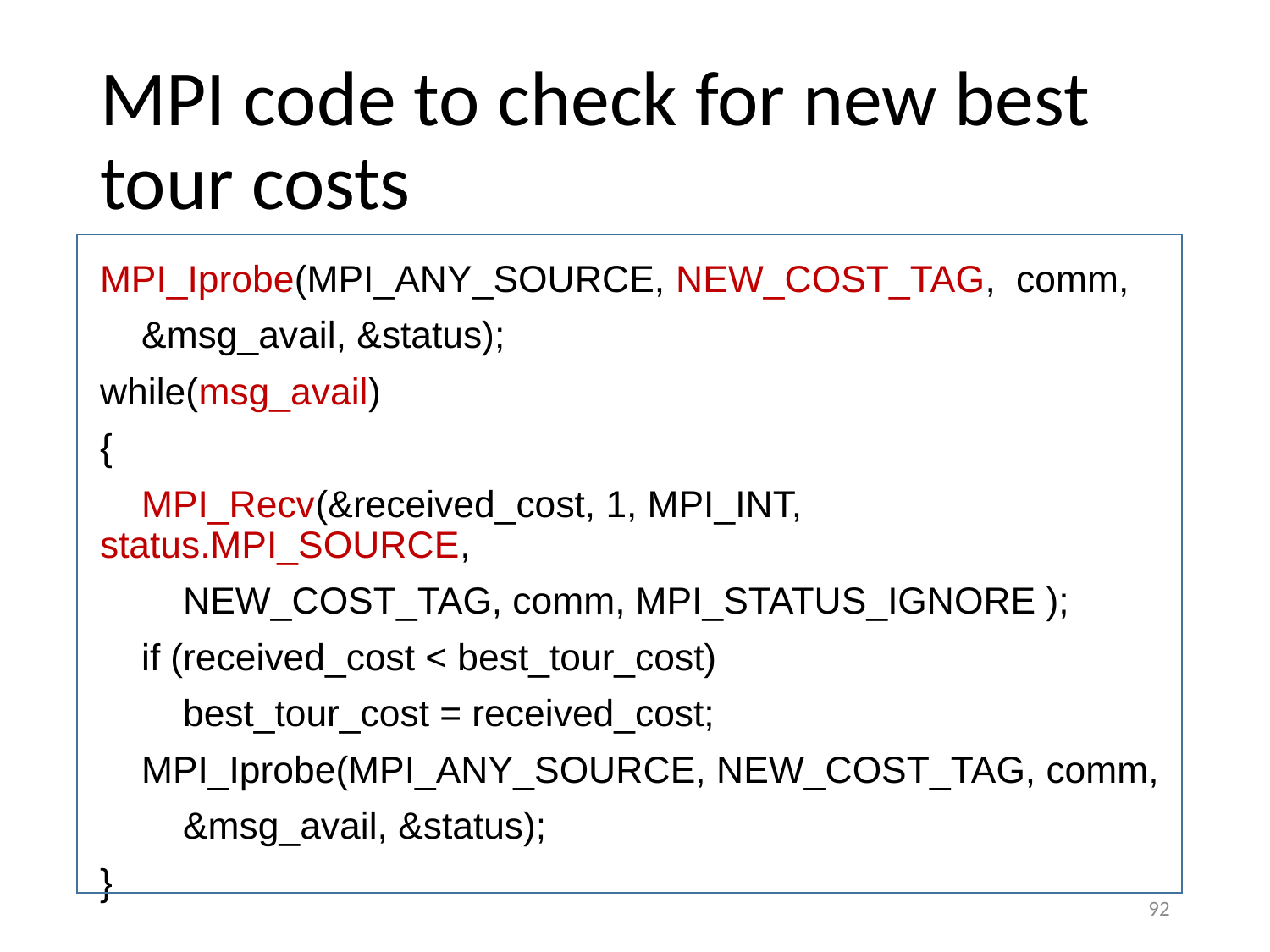

# MPI code to check for new best tour costs

MPI_Iprobe(MPI_ANY_SOURCE, NEW_COST_TAG,  comm,
    &msg_avail, &status);
while(msg_avail)
{
    MPI_Recv(&received_cost, 1, MPI_INT, status.MPI_SOURCE,
        NEW_COST_TAG, comm, MPI_STATUS_IGNORE );
    if (received_cost < best_tour_cost)
        best_tour_cost = received_cost;
    MPI_Iprobe(MPI_ANY_SOURCE, NEW_COST_TAG, comm,
        &msg_avail, &status);
}

92